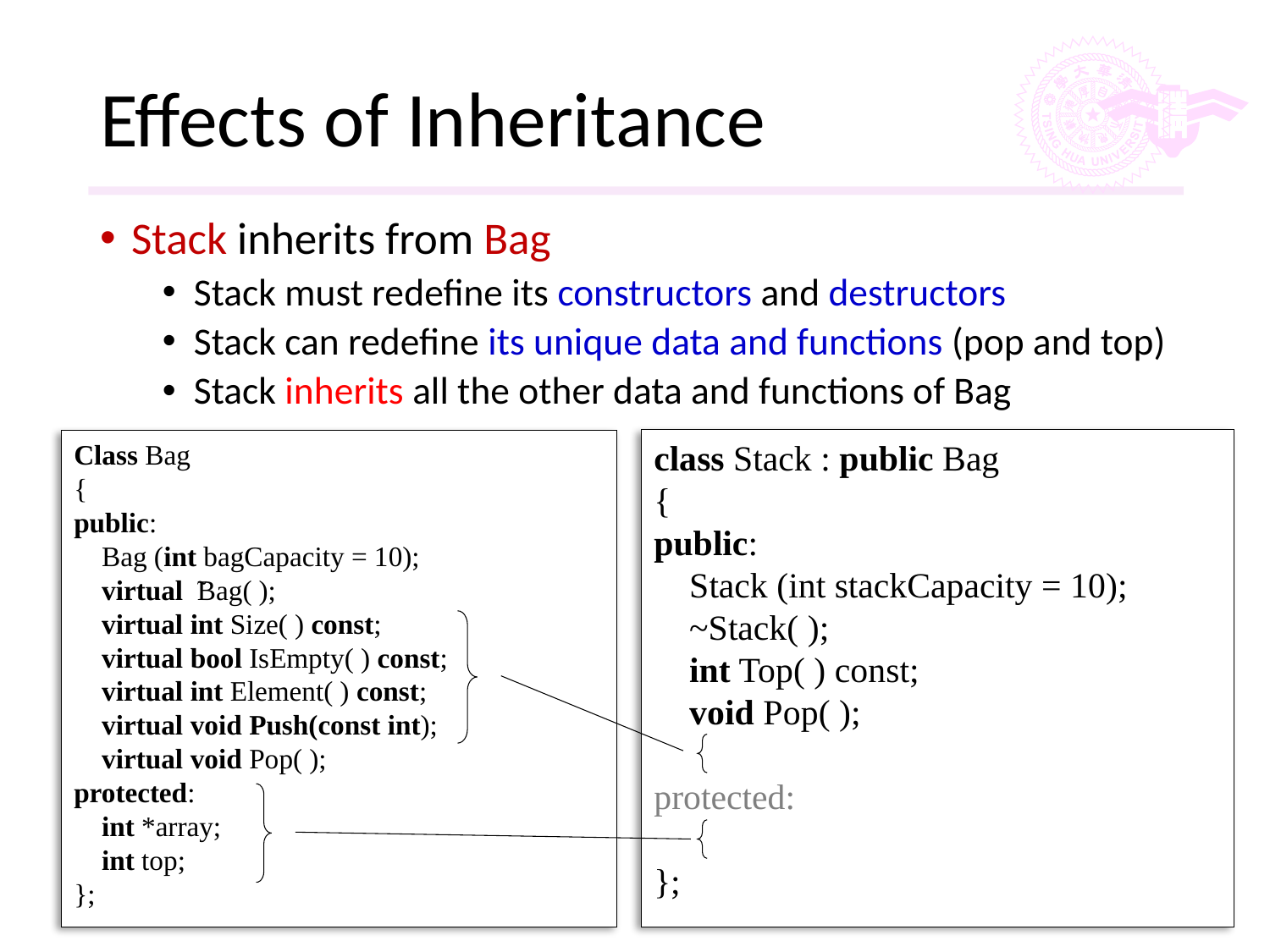

# Effects of Inheritance
Stack inherits from Bag
Stack must redefine its constructors and destructors
Stack can redefine its unique data and functions (pop and top)
Stack inherits all the other data and functions of Bag

class Stack : public Bag
{
public:
    Stack (int stackCapacity = 10);
    ~Stack( );
    int Top( ) const;
    void Pop( );

protected:

};
Class Bag
{
public:
    Bag (int bagCapacity = 10);
    virtual  ̃Bag( );
    virtual int Size( ) const;
    virtual bool IsEmpty( ) const;
    virtual int Element( ) const;
    virtual void Push(const int);
    virtual void Pop( );
protected:
    int *array;
    int top;
};

92